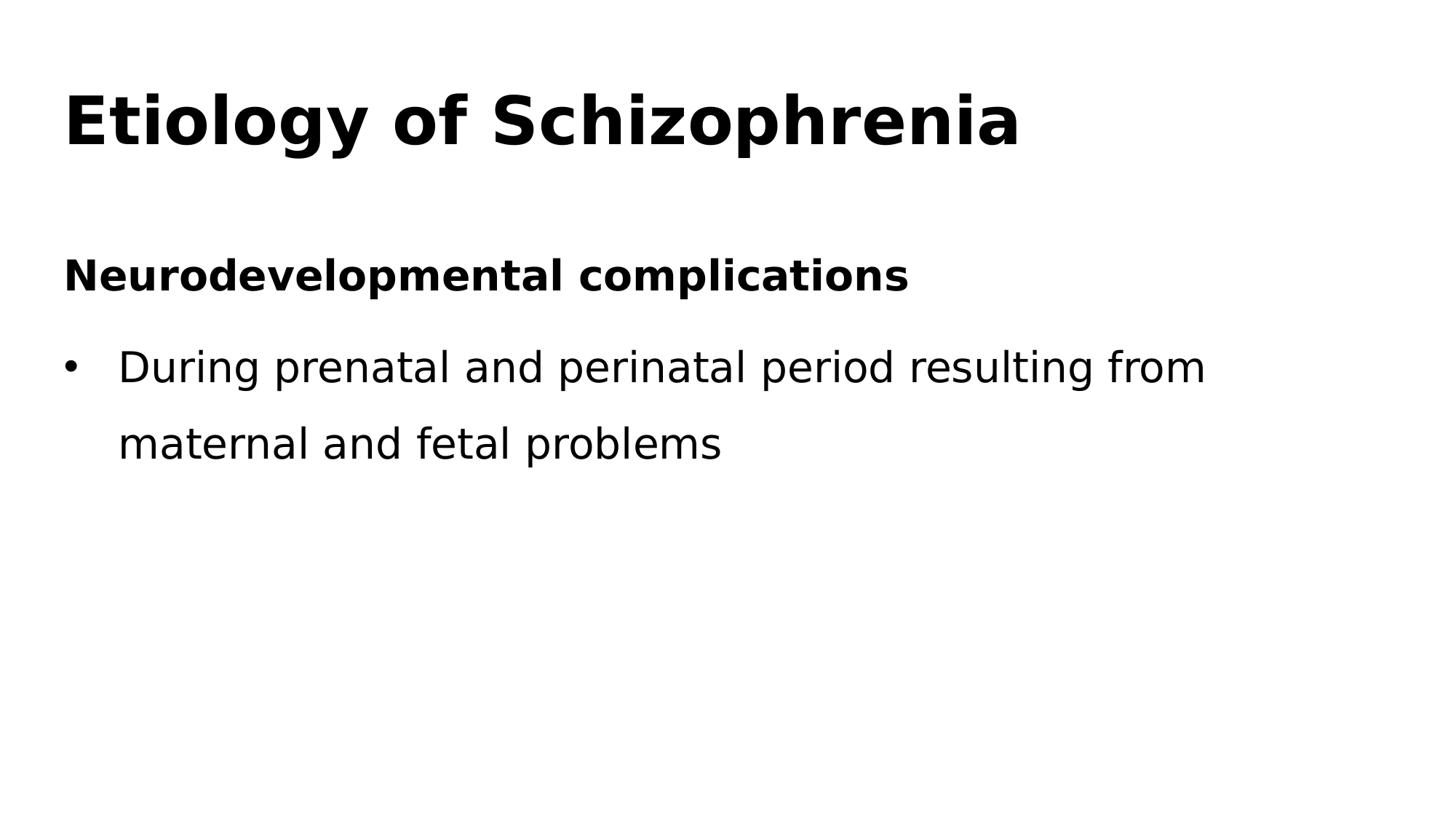

# Etiology of Schizophrenia
Neurodevelopmental complications
During prenatal and perinatal period resulting from maternal and fetal problems